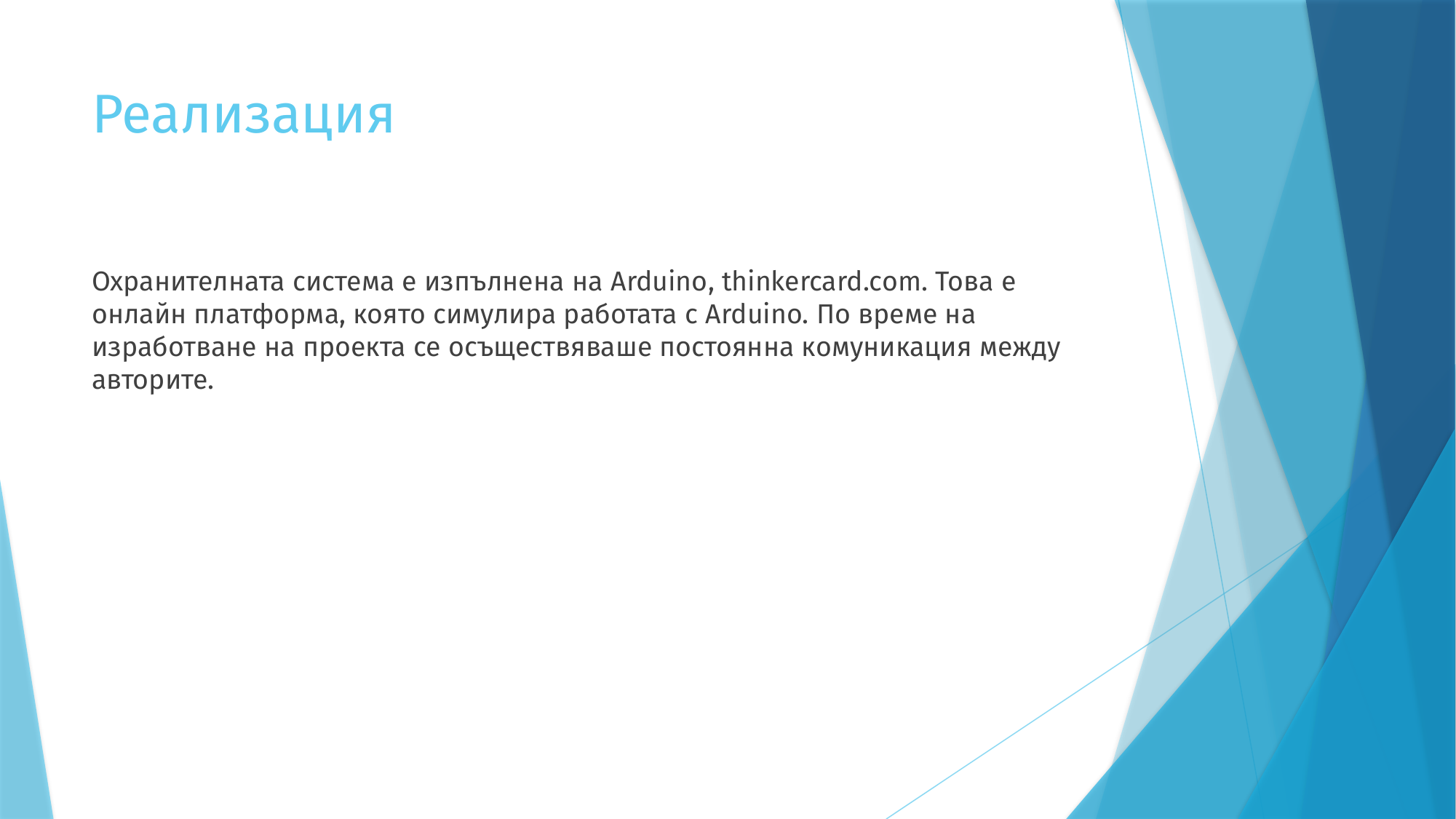

# Реализация
Охранителната система е изпълнена на Arduino, thinkercard.com. Това е онлайн платформа, която симулира работата с Arduino. По време на изработване на проекта се осъществяваше постоянна комуникация между авторите.